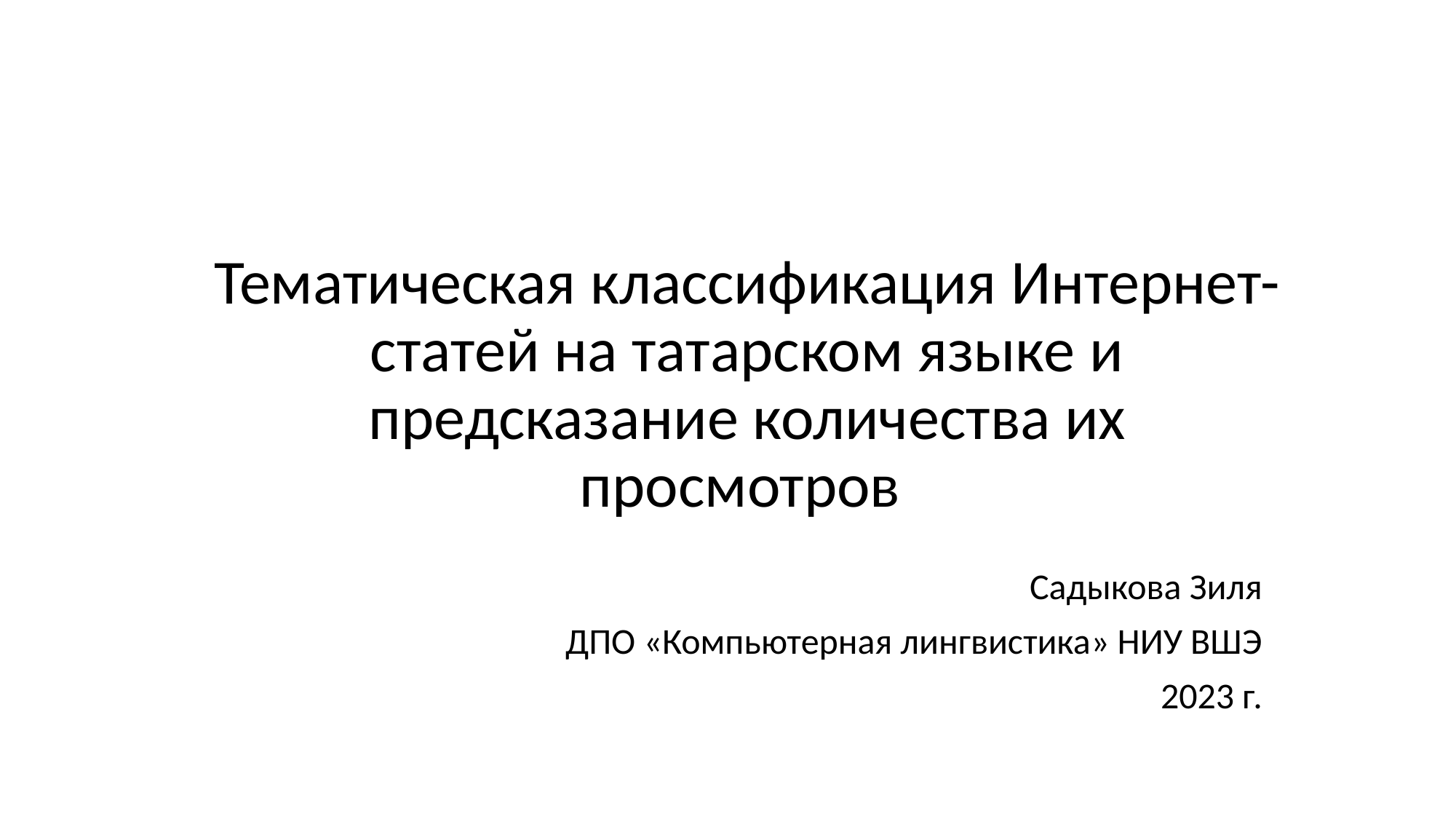

# Тематическая классификация Интернет-статей на татарском языке и предсказание количества их просмотров
Садыкова Зиля
ДПО «Компьютерная лингвистика» НИУ ВШЭ
2023 г.